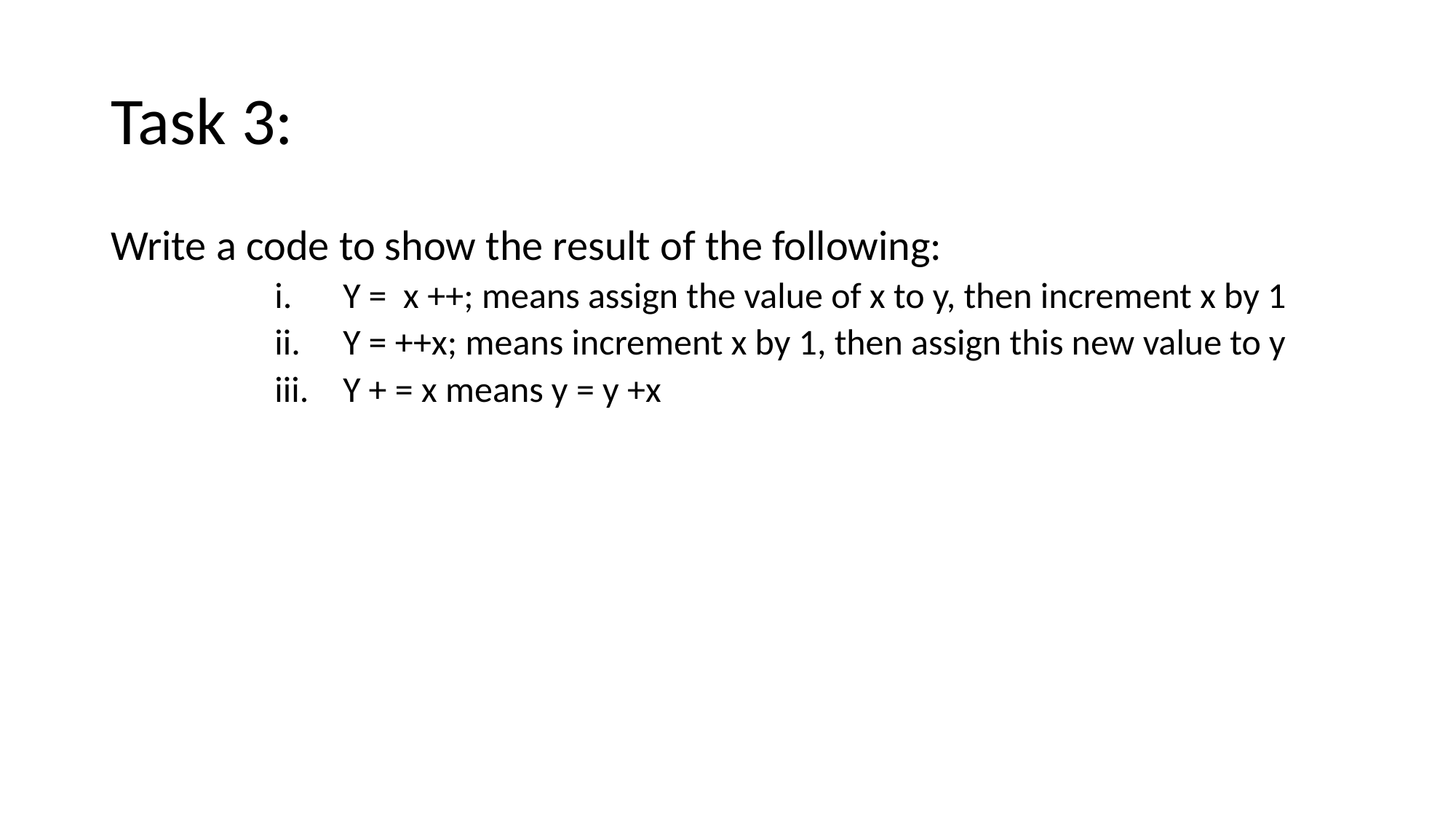

# Task 3:
Write a code to show the result of the following:
Y =  x ++; means assign the value of x to y, then increment x by 1
Y = ++x; means increment x by 1, then assign this new value to y
Y + = x means y = y +x